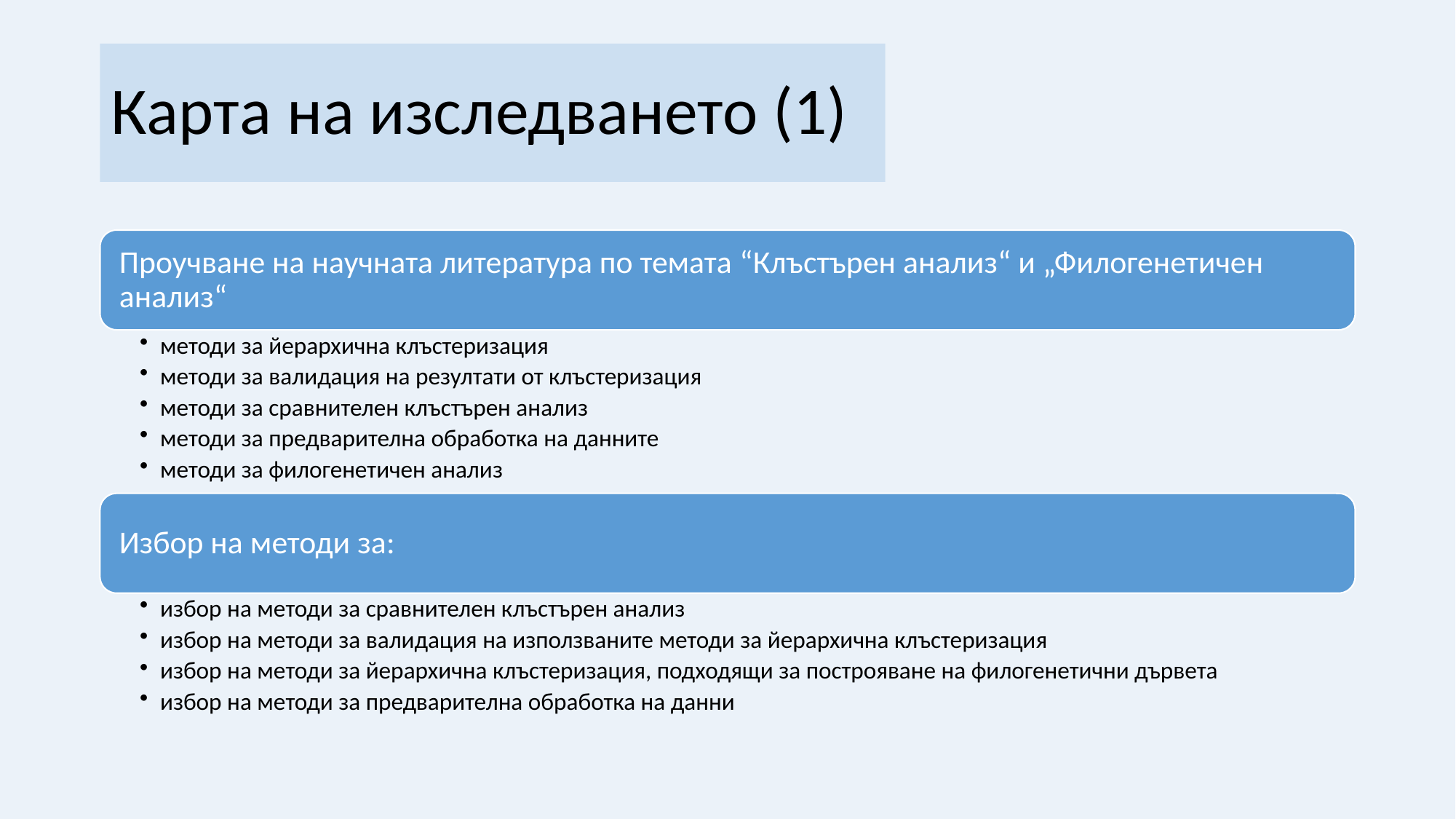

# Карта на изследването (1)
Проучване на научната литература по темата “Клъстърен анализ“ и „Филогенетичен анализ“
методи за йерархична клъстеризация
методи за валидация на резултати от клъстеризация
методи за сравнителен клъстърен анализ
методи за предварителна обработка на данните
методи за филогенетичен анализ
Избор на методи за:
избор на методи за сравнителен клъстърен анализ
избор на методи за валидация на използваните методи за йерархична клъстеризация
избор на методи за йерархична клъстеризация, подходящи за построяване на филогенетични дървета
избор на методи за предварителна обработка на данни